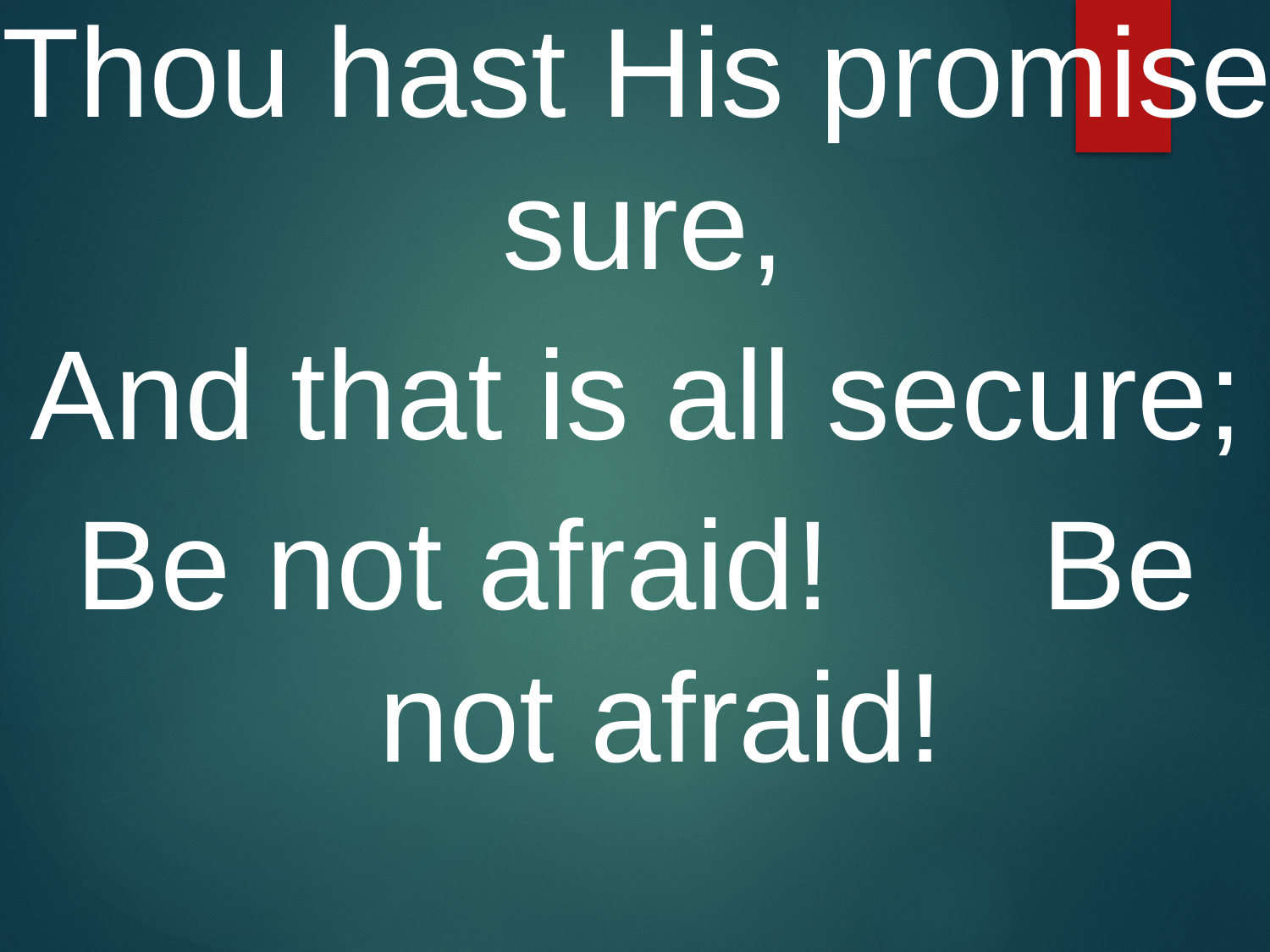

Thou hast His promise sure,
And that is all secure;
Be not afraid!      Be not afraid!